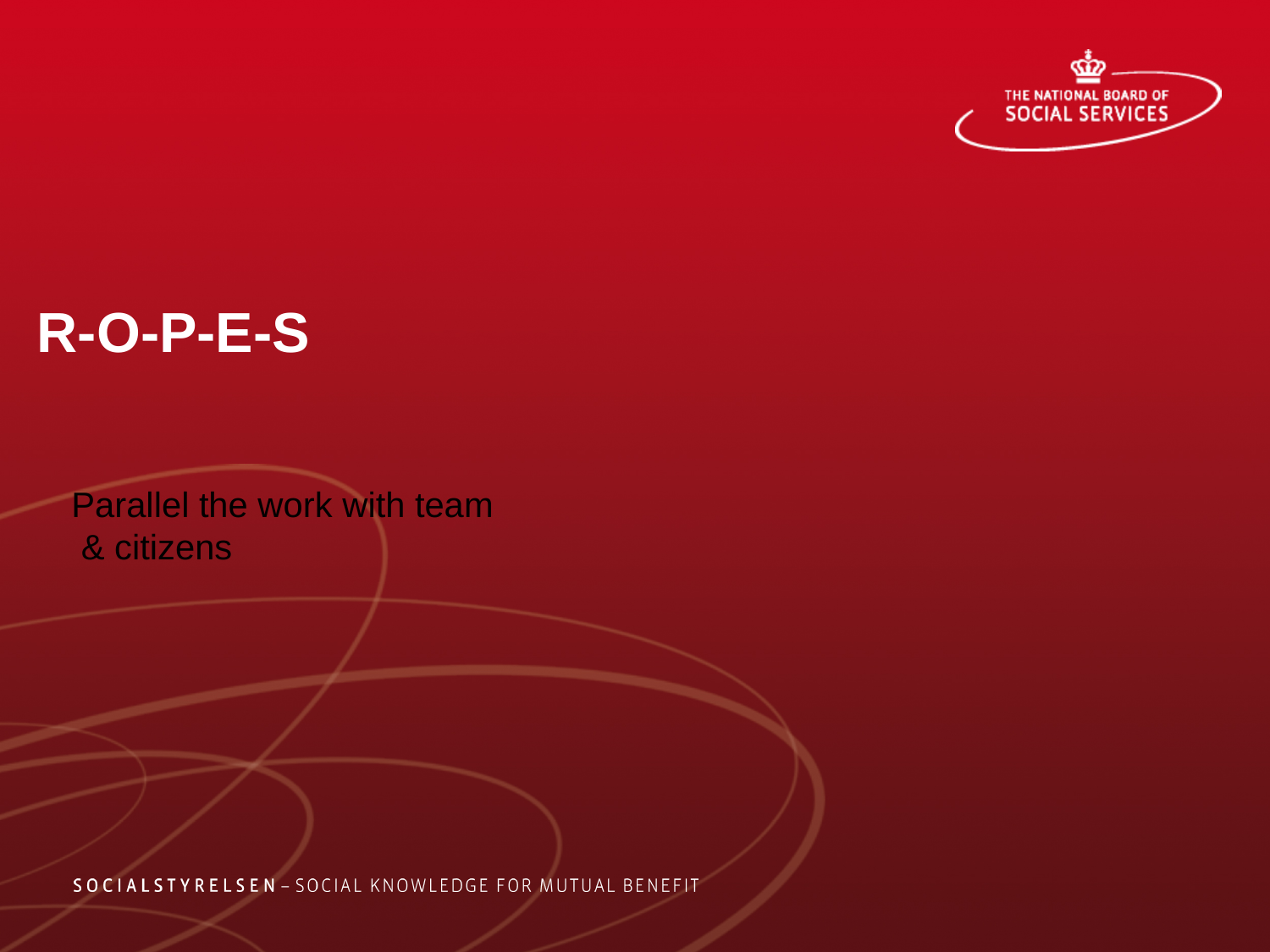

# R-O-P-E-S
Parallel the work with team
 & citizens